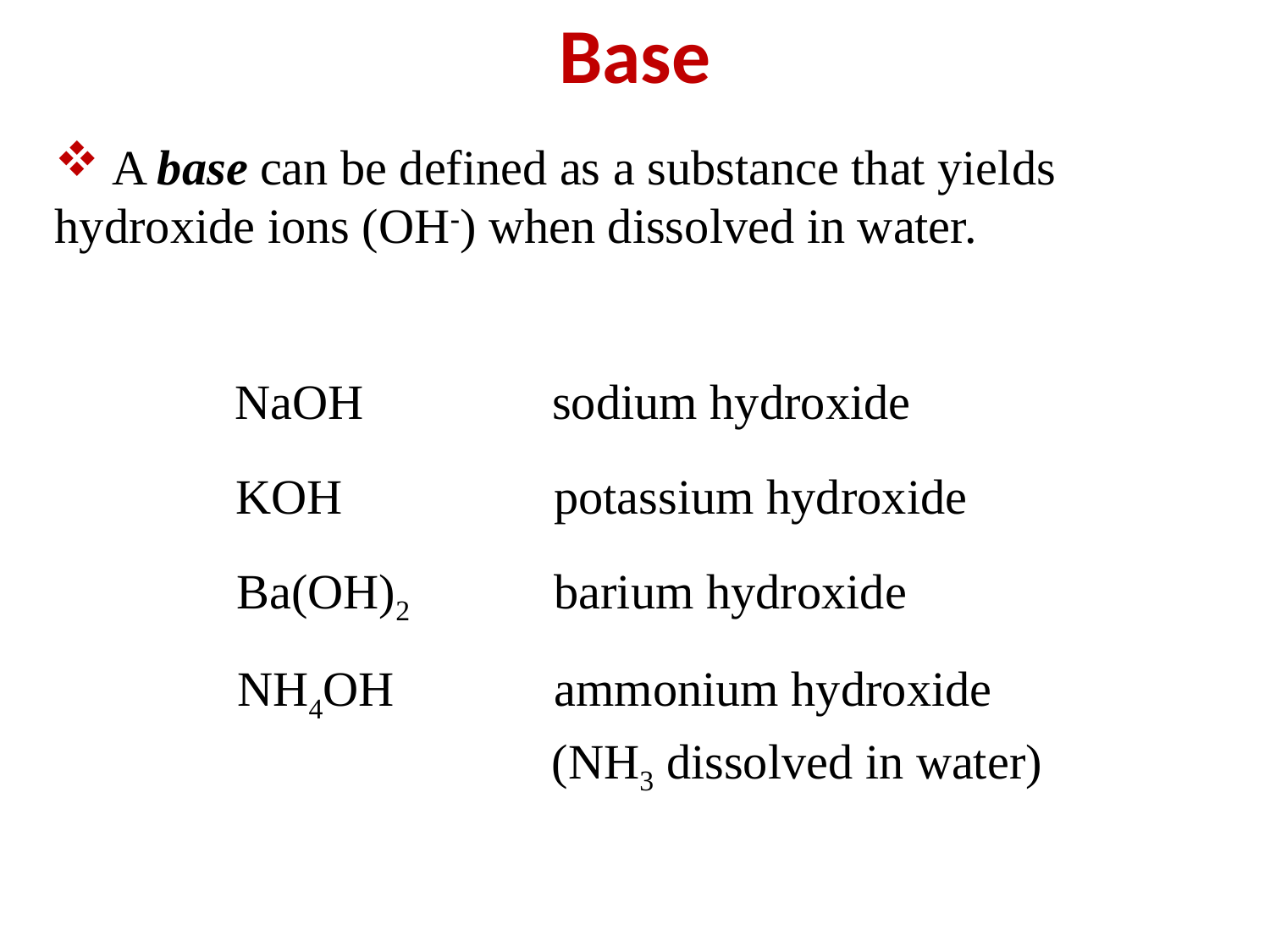

Base
 A base can be defined as a substance that yields
hydroxide ions (OH-) when dissolved in water.
sodium hydroxide
NaOH
potassium hydroxide
KOH
Ba(OH)2
barium hydroxide
NH4OH
ammonium hydroxide
(NH3 dissolved in water)